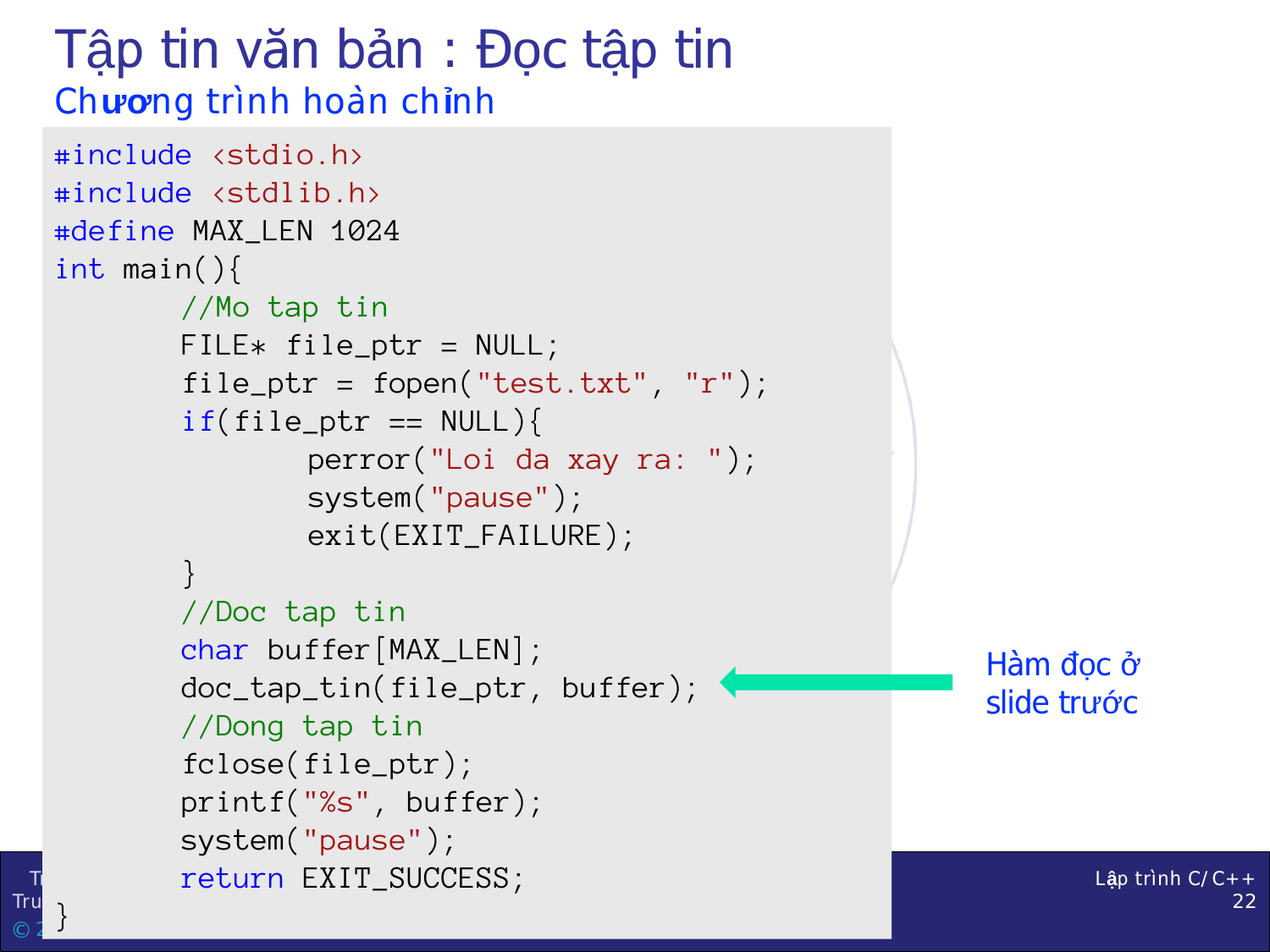

# Tập tin văn bản : Đọc tập tin Chương trình hoàn chỉnh
#include <stdio.h>
#include <stdlib.h>
#define MAX_LEN 1024
int main(){
	//Mo tap tin
	FILE* file_ptr = NULL;
	file_ptr = fopen("test.txt", "r");
	if(file_ptr == NULL){
		perror("Loi da xay ra: ");
		system("pause");
		exit(EXIT_FAILURE);
	}
	//Doc tap tin
	char buffer[MAX_LEN];
	doc_tap_tin(file_ptr, buffer);
	//Dong tap tin
	fclose(file_ptr);
	printf("%s", buffer);
	system("pause");
	return EXIT_SUCCESS;
}
Hàm đọc ở slide trước